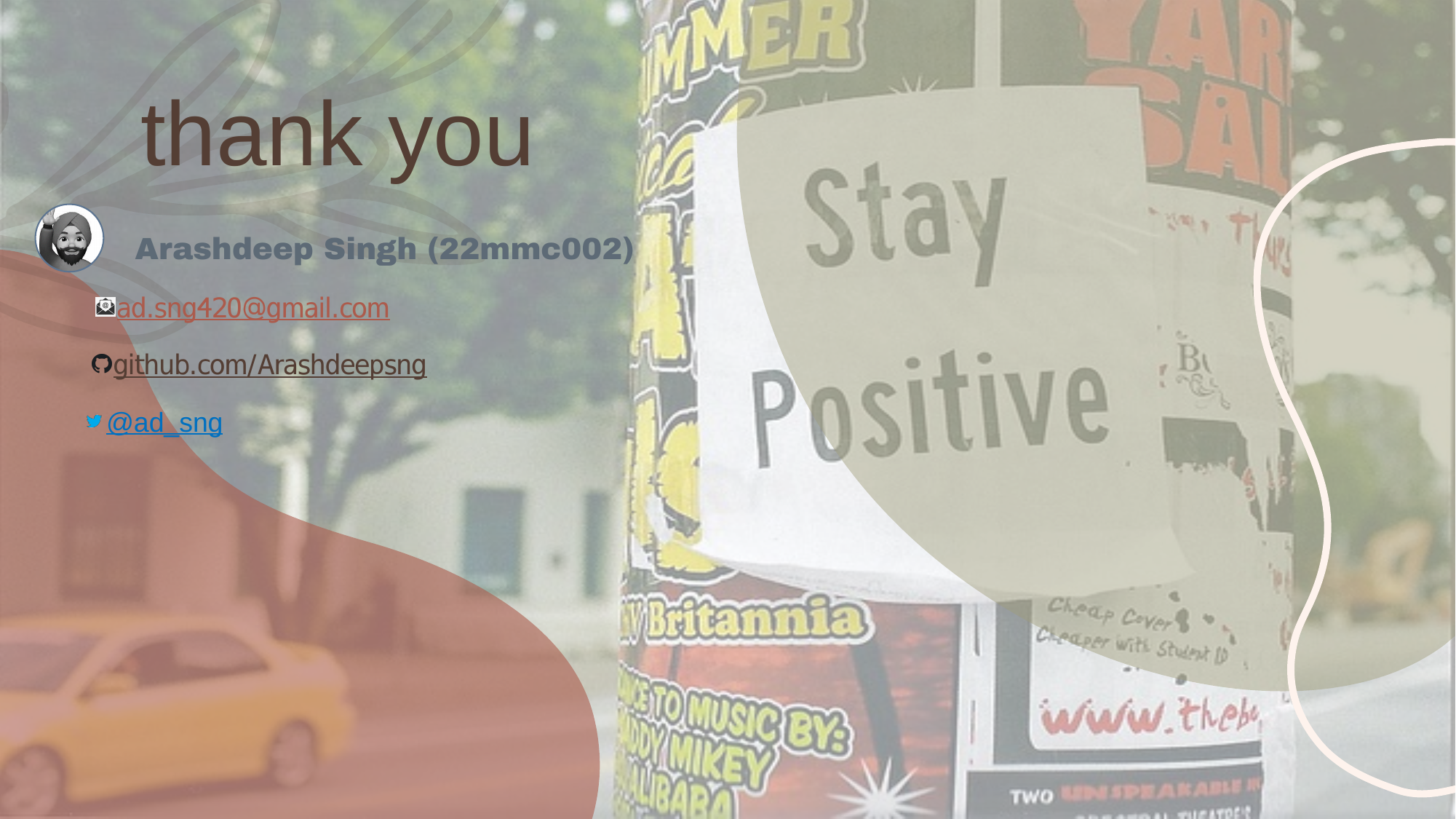

# thank you

           Arashdeep Singh (22mmc002)

ad.sng420@gmail.com
github.com/Arashdeepsng
@ad_sng